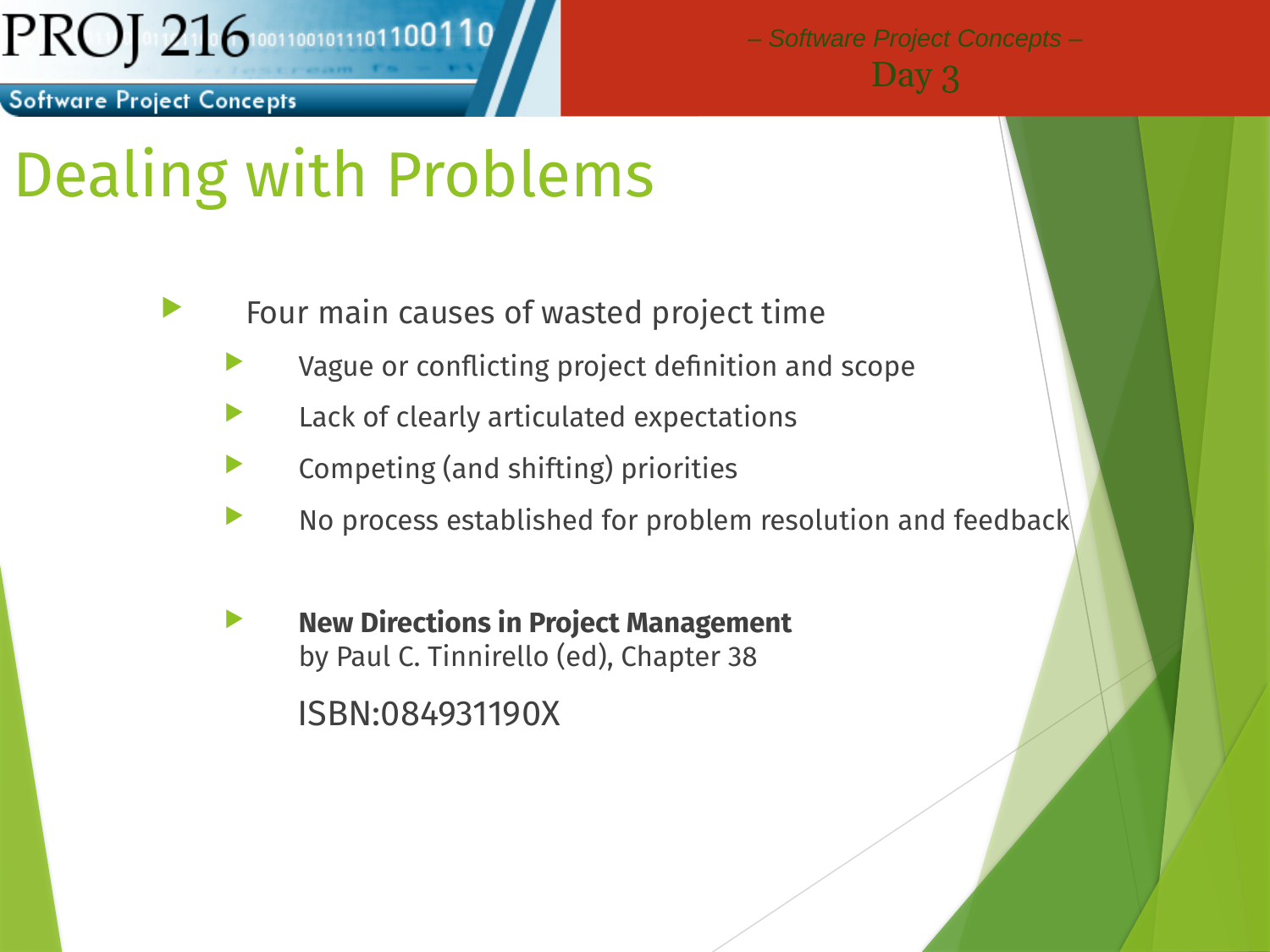

# Dealing with Problems
Four main causes of wasted project time
Vague or conflicting project definition and scope
Lack of clearly articulated expectations
Competing (and shifting) priorities
No process established for problem resolution and feedback

New Directions in Project Management
by Paul C. Tinnirello (ed), Chapter 38
 ISBN:084931190X